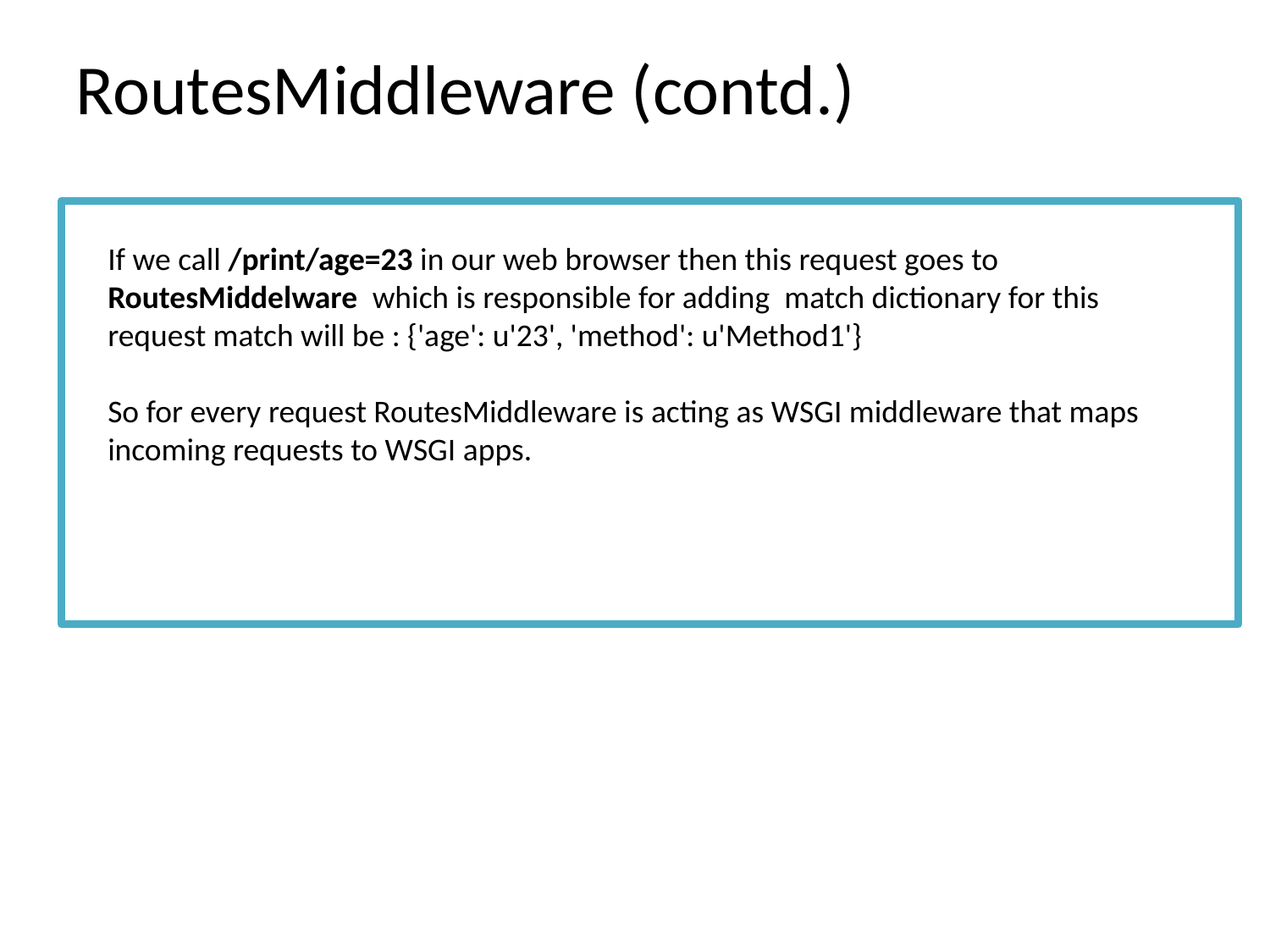

RoutesMiddleware (contd.)

If we call /print/age=23 in our web browser then this request goes to RoutesMiddelware  which is responsible for adding  match dictionary for this request match will be : {'age': u'23', 'method': u'Method1'}

So for every request RoutesMiddleware is acting as WSGI middleware that maps incoming requests to WSGI apps.